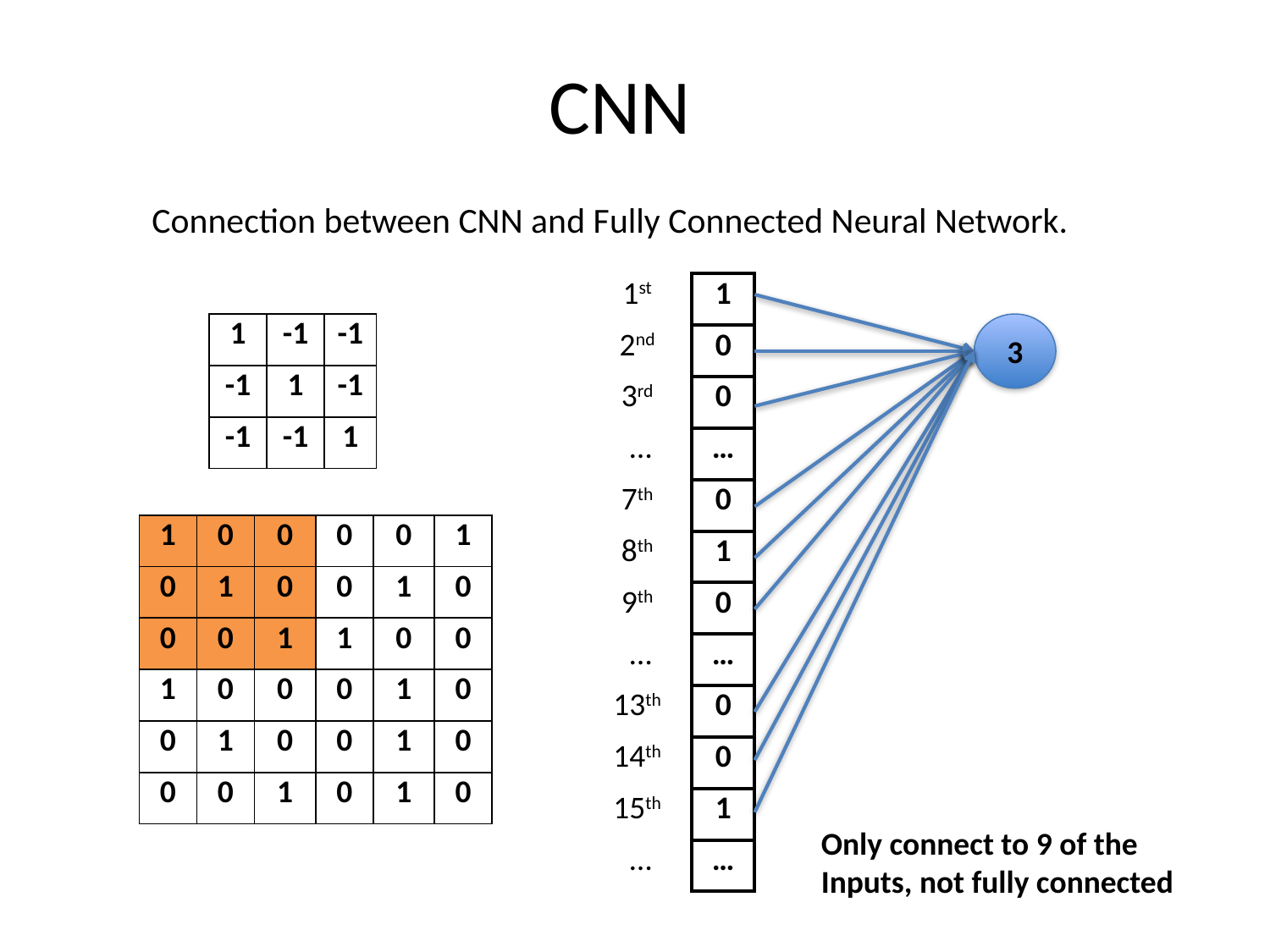

# CNN
Connection between CNN and Fully Connected Neural Network.
| 1st |
| --- |
| 2nd |
| 3rd |
| … |
| 7th |
| 8th |
| 9th |
| … |
| 13th |
| 14th |
| 15th |
| … |
| 1 |
| --- |
| 0 |
| 0 |
| … |
| 0 |
| 1 |
| 0 |
| … |
| 0 |
| 0 |
| 1 |
| … |
| 1 | -1 | -1 |
| --- | --- | --- |
| -1 | 1 | -1 |
| -1 | -1 | 1 |
3
| 1 | 0 | 0 | 0 | 0 | 1 |
| --- | --- | --- | --- | --- | --- |
| 0 | 1 | 0 | 0 | 1 | 0 |
| 0 | 0 | 1 | 1 | 0 | 0 |
| 1 | 0 | 0 | 0 | 1 | 0 |
| 0 | 1 | 0 | 0 | 1 | 0 |
| 0 | 0 | 1 | 0 | 1 | 0 |
Only connect to 9 of the
Inputs, not fully connected